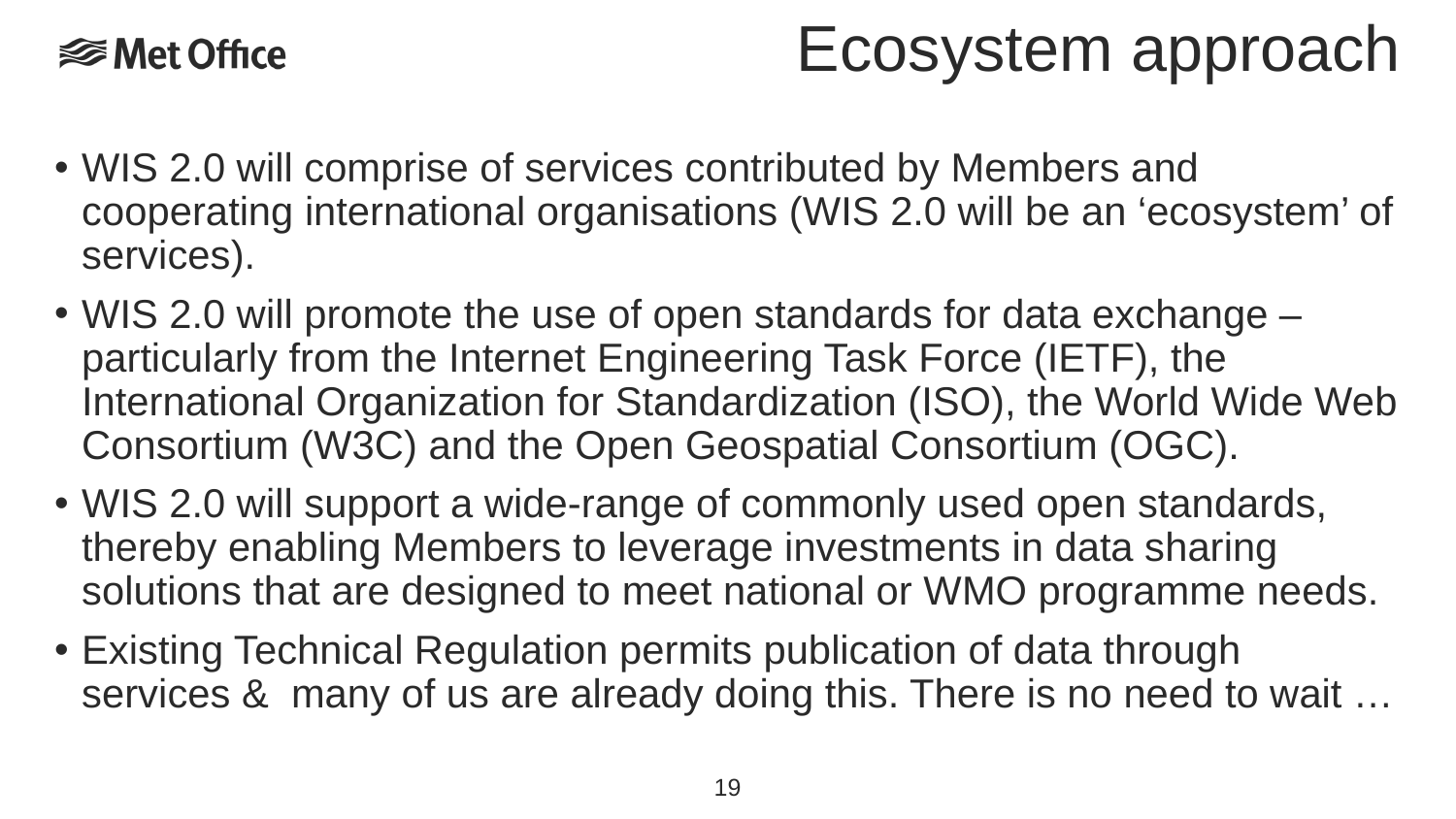

Ecosystem approach
WIS 2.0 will comprise of services contributed by Members and cooperating international organisations (WIS 2.0 will be an ‘ecosystem’ of services).
WIS 2.0 will promote the use of open standards for data exchange – particularly from the Internet Engineering Task Force (IETF), the International Organization for Standardization (ISO), the World Wide Web Consortium (W3C) and the Open Geospatial Consortium (OGC).
WIS 2.0 will support a wide-range of commonly used open standards, thereby enabling Members to leverage investments in data sharing solutions that are designed to meet national or WMO programme needs.
Existing Technical Regulation permits publication of data through services &  many of us are already doing this. There is no need to wait …

19